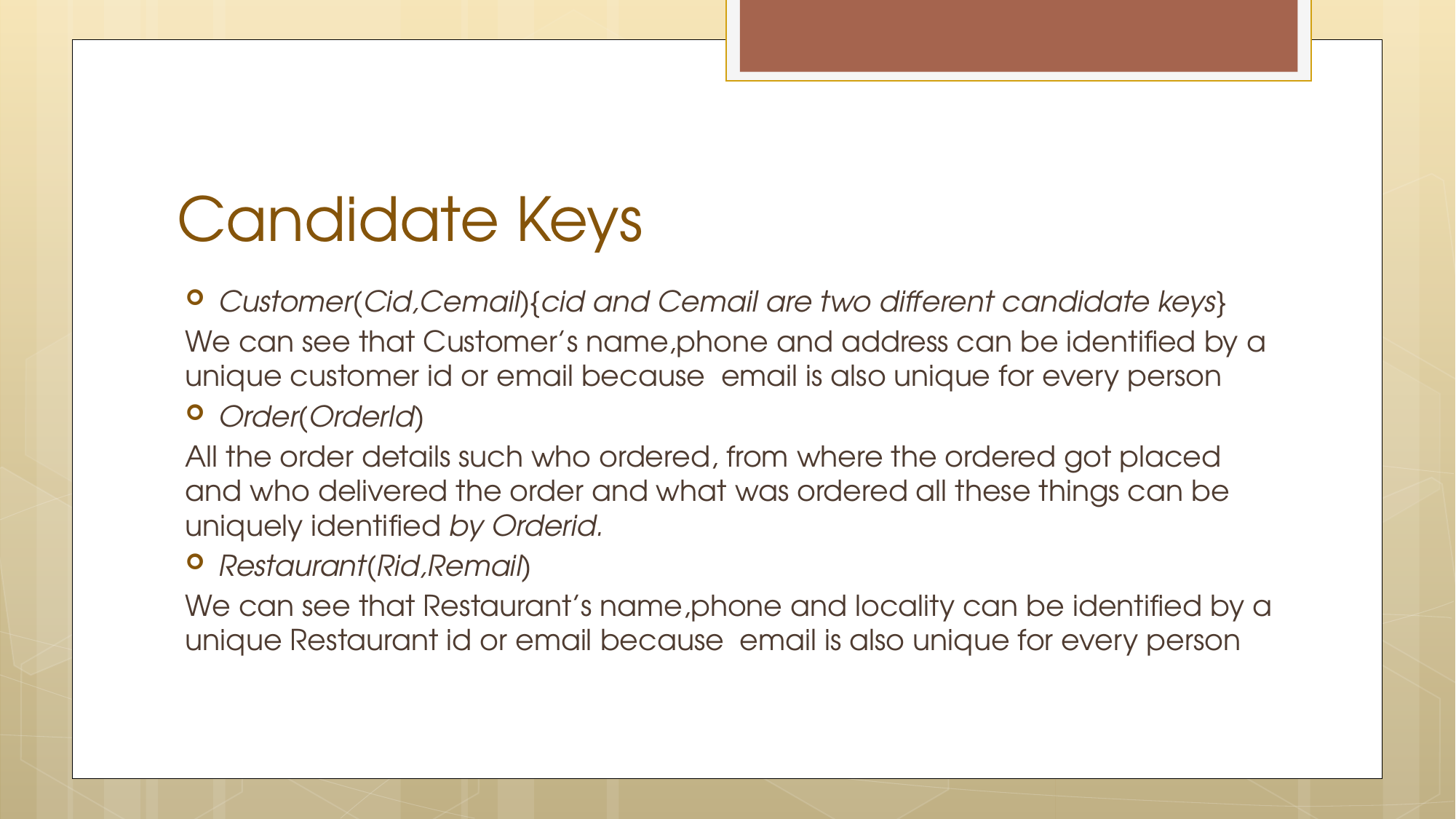

# Candidate Keys
Customer(Cid,Cemail){cid and Cemail are two different candidate keys}
We can see that Customer’s name,phone and address can be identified by a unique customer id or email because  email is also unique for every person
Order(OrderId)
All the order details such who ordered, from where the ordered got placed and who delivered the order and what was ordered all these things can be uniquely identified by Orderid.
Restaurant(Rid,Remail)
We can see that Restaurant’s name,phone and locality can be identified by a unique Restaurant id or email because  email is also unique for every person